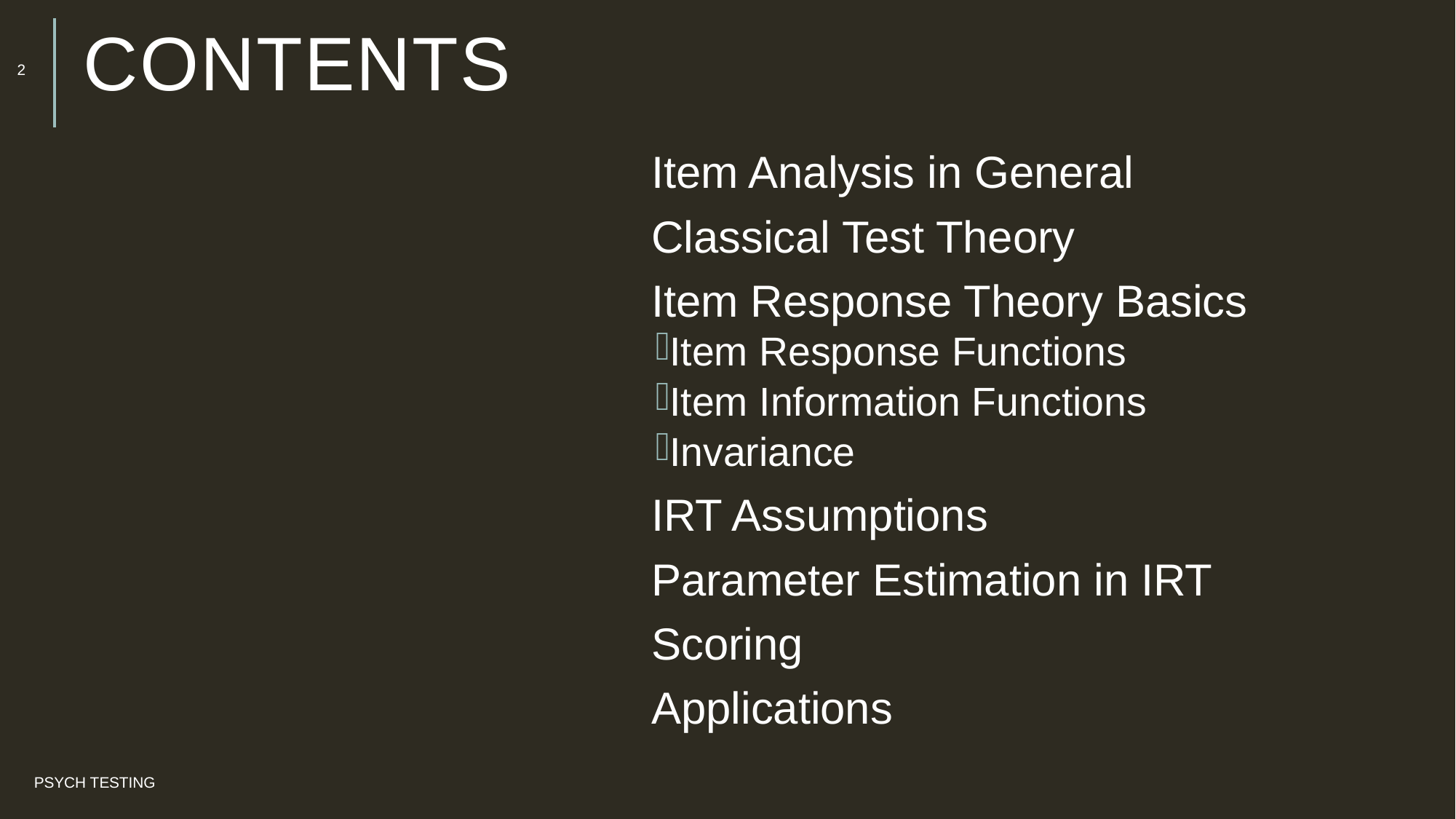

# Contents
2
Item Analysis in General
Classical Test Theory
Item Response Theory Basics
Item Response Functions
Item Information Functions
Invariance
IRT Assumptions
Parameter Estimation in IRT
Scoring
Applications
Psych Testing